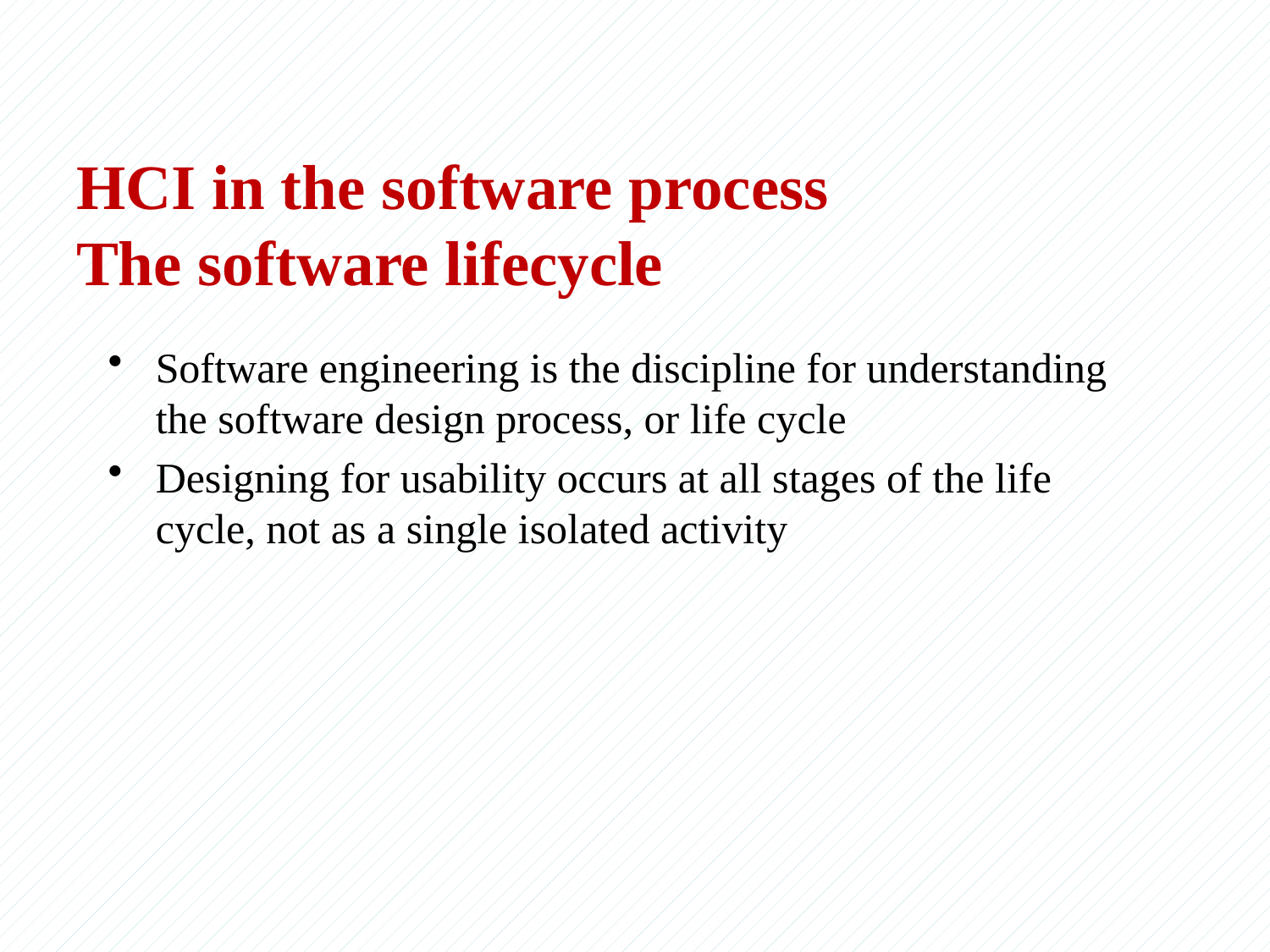

# HCI in the software process The software lifecycle

Software engineering is the discipline for understanding the software design process, or life cycle
Designing for usability occurs at all stages of the life cycle, not as a single isolated activity